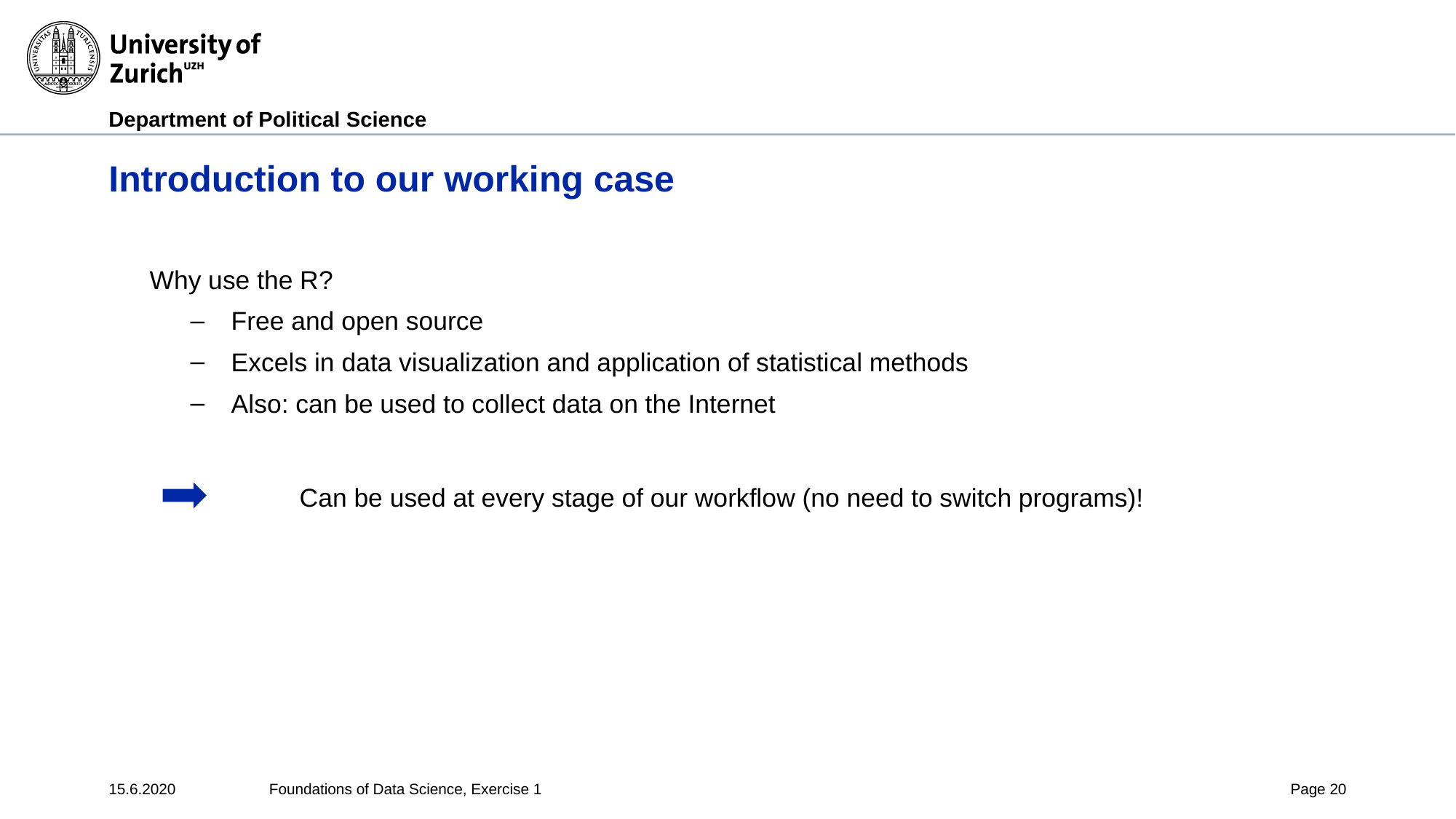

# Introduction to our working case
Why use the R?
Free and open source
Excels in data visualization and application of statistical methods
Also: can be used to collect data on the Internet

	Can be used at every stage of our workflow (no need to switch programs)!

15.6.2020
Foundations of Data Science, Exercise 1
Page 20